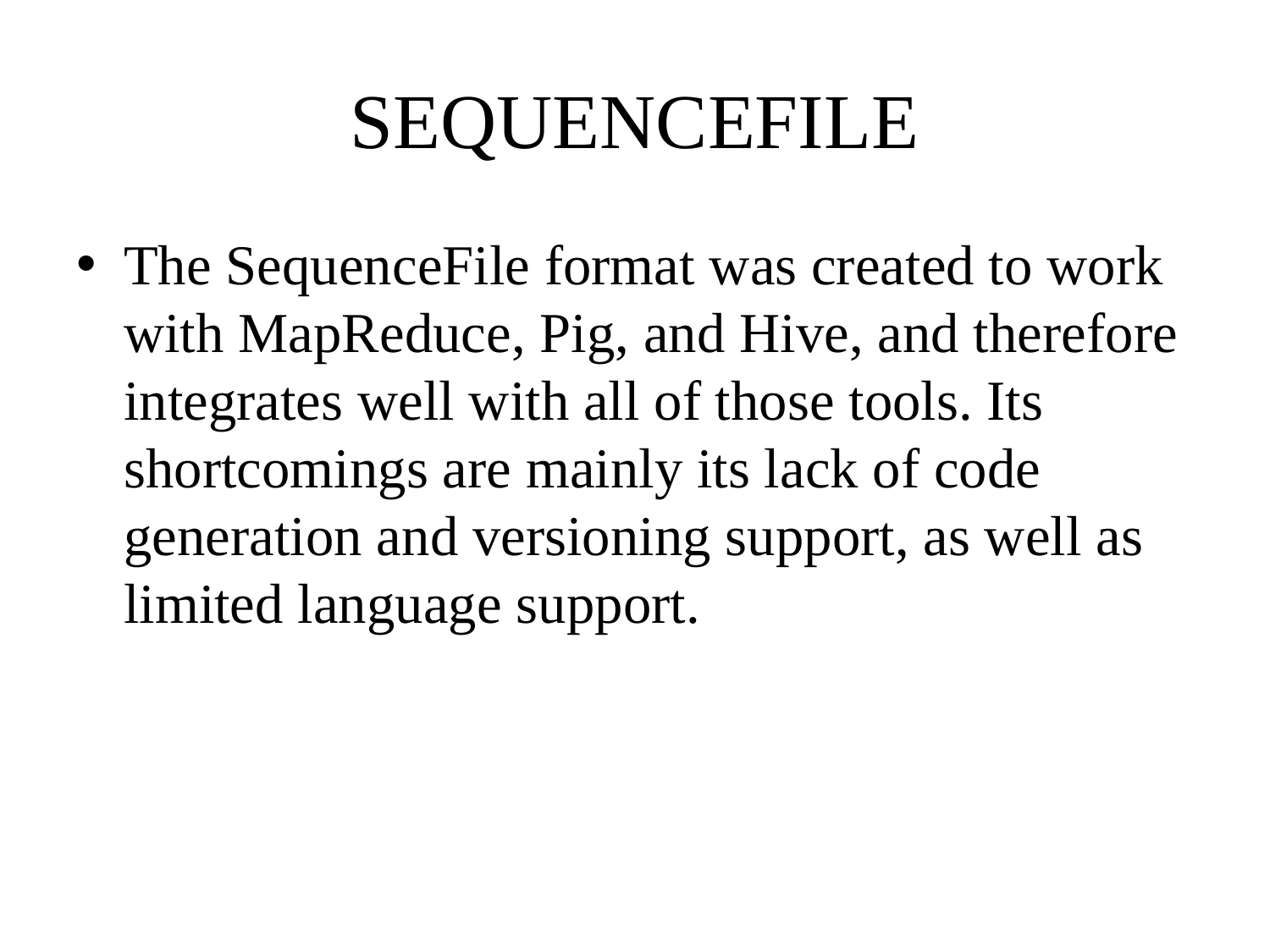

# SEQUENCEFILE
The SequenceFile format was created to work with MapReduce, Pig, and Hive, and therefore integrates well with all of those tools. Its shortcomings are mainly its lack of code generation and versioning support, as well as limited language support.